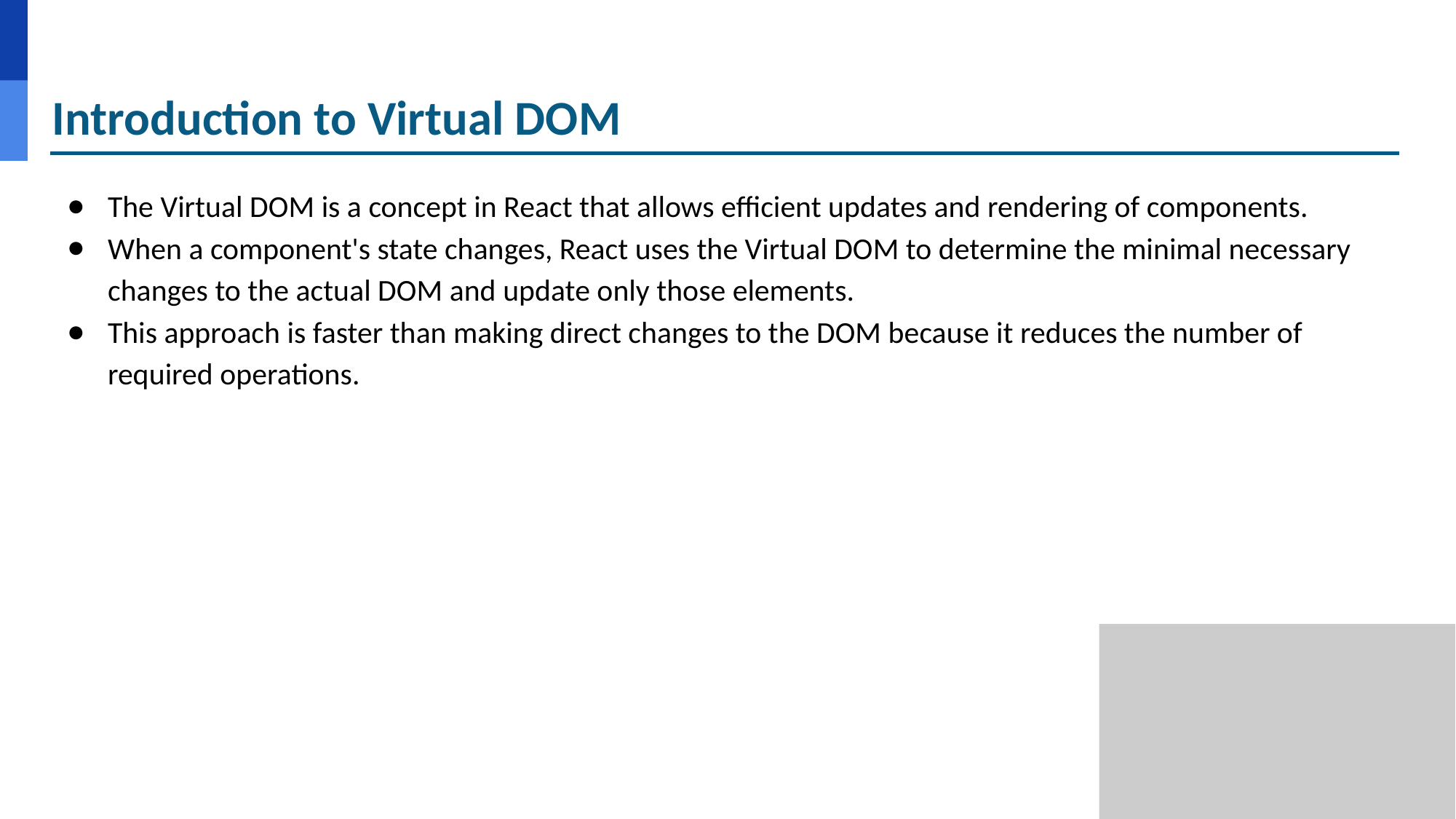

# Introduction to Virtual DOM
The Virtual DOM is a concept in React that allows efficient updates and rendering of components.
When a component's state changes, React uses the Virtual DOM to determine the minimal necessary changes to the actual DOM and update only those elements.
This approach is faster than making direct changes to the DOM because it reduces the number of required operations.